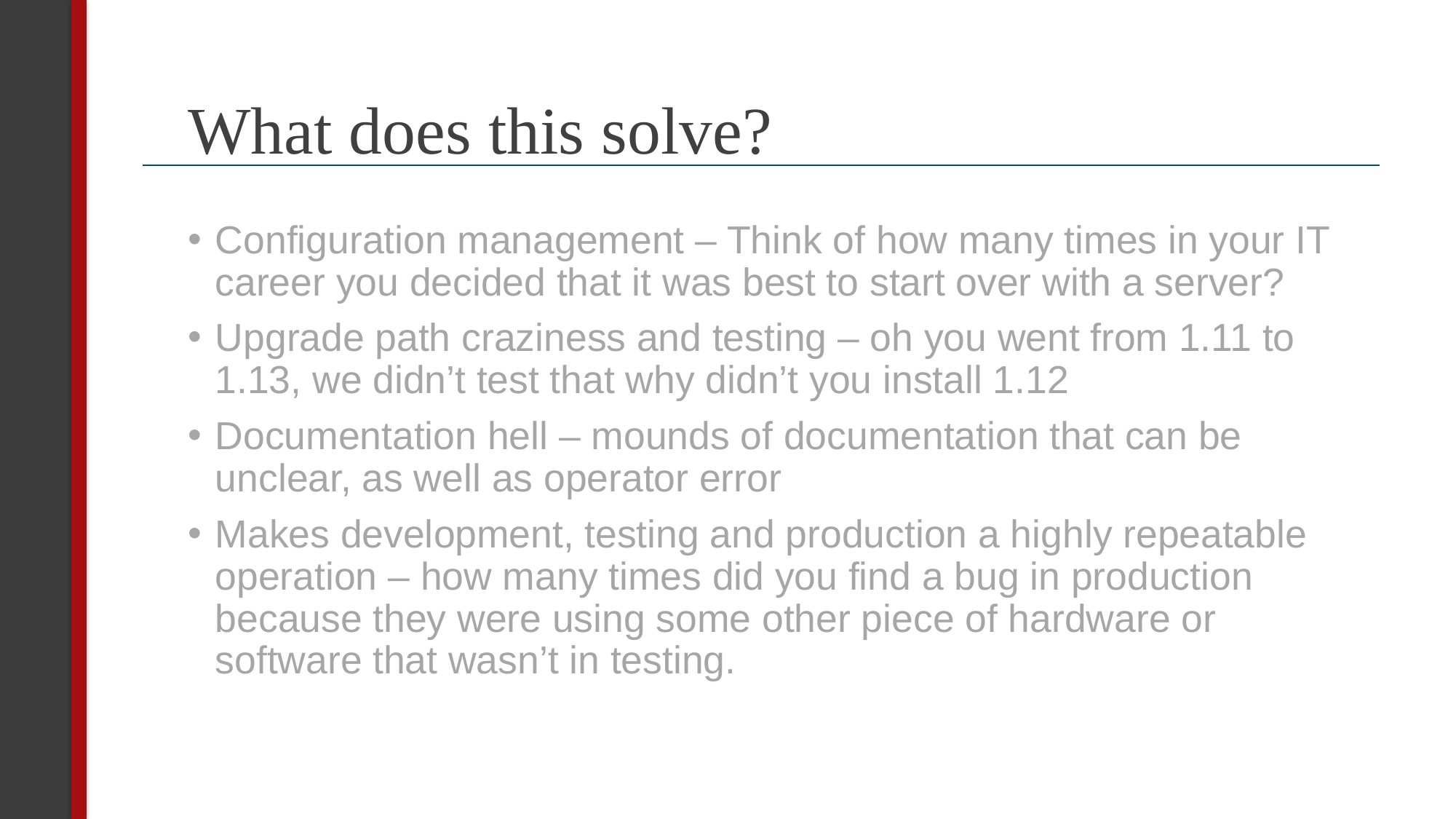

# What does this solve?
Configuration management – Think of how many times in your IT career you decided that it was best to start over with a server?
Upgrade path craziness and testing – oh you went from 1.11 to 1.13, we didn’t test that why didn’t you install 1.12
Documentation hell – mounds of documentation that can be unclear, as well as operator error
Makes development, testing and production a highly repeatable operation – how many times did you find a bug in production because they were using some other piece of hardware or software that wasn’t in testing.